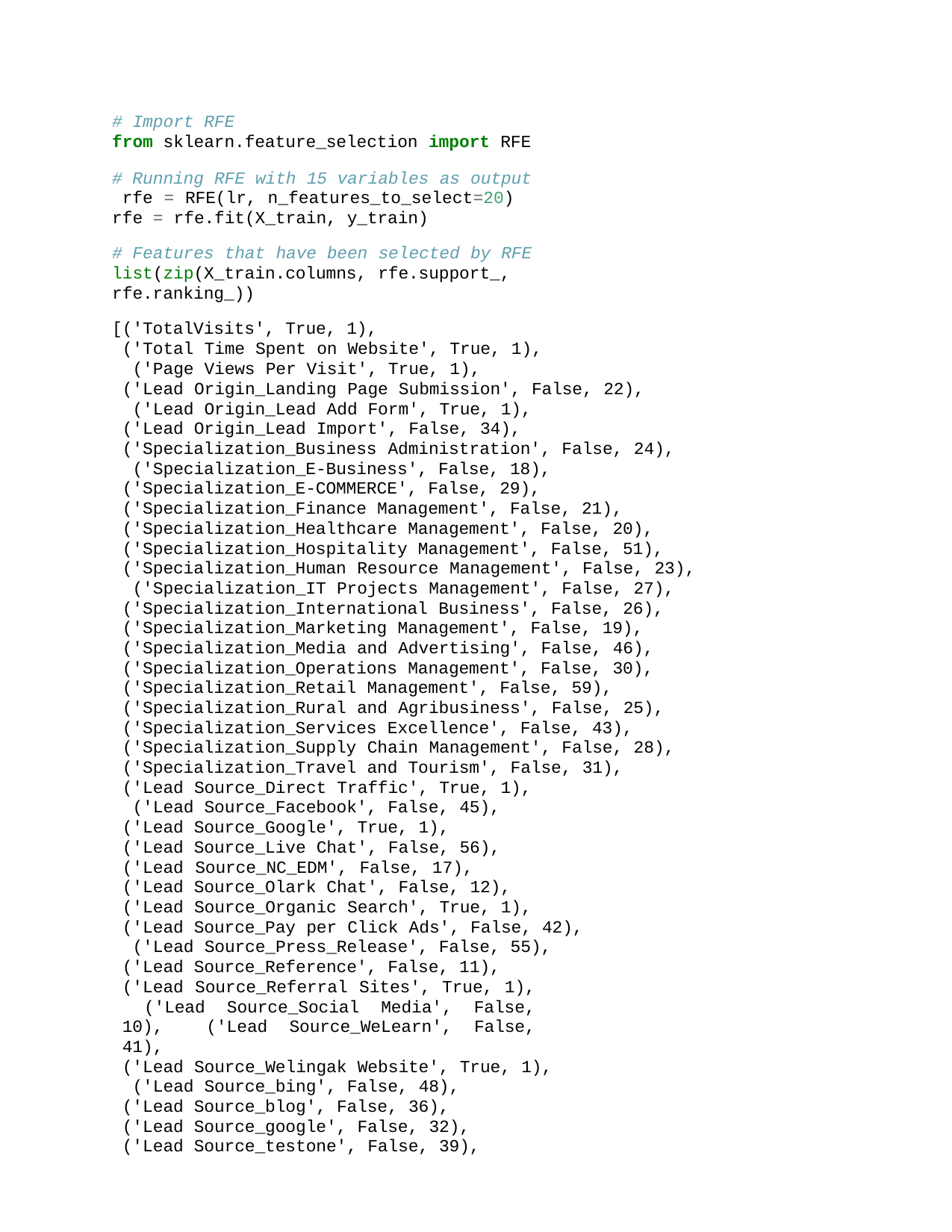

# Import RFE
from sklearn.feature_selection import RFE
# Running RFE with 15 variables as output  rfe = RFE(lr, n_features_to_select=20)  rfe = rfe.fit(X_train, y_train)
# Features that have been selected by RFE
list(zip(X_train.columns, rfe.support_, rfe.ranking_))
[('TotalVisits', True, 1),
('Total Time Spent on Website', True, 1),  ('Page Views Per Visit', True, 1),
('Lead Origin_Landing Page Submission', False, 22),  ('Lead Origin_Lead Add Form', True, 1),
('Lead Origin_Lead Import', False, 34),  ('Specialization_Business Administration', False, 24),  ('Specialization_E-Business', False, 18),
('Specialization_E-COMMERCE', False, 29),  ('Specialization_Finance Management', False, 21),  ('Specialization_Healthcare Management', False, 20),  ('Specialization_Hospitality Management', False, 51),  ('Specialization_Human Resource Management', False, 23),  ('Specialization_IT Projects Management', False, 27),  ('Specialization_International Business', False, 26),  ('Specialization_Marketing Management', False, 19),  ('Specialization_Media and Advertising', False, 46),  ('Specialization_Operations Management', False, 30),  ('Specialization_Retail Management', False, 59),  ('Specialization_Rural and Agribusiness', False, 25),  ('Specialization_Services Excellence', False, 43),  ('Specialization_Supply Chain Management', False, 28),  ('Specialization_Travel and Tourism', False, 31),
('Lead Source_Direct Traffic', True, 1),  ('Lead Source_Facebook', False, 45),  ('Lead Source_Google', True, 1),
('Lead Source_Live Chat', False, 56),  ('Lead Source_NC_EDM', False, 17),  ('Lead Source_Olark Chat', False, 12),  ('Lead Source_Organic Search', True, 1),
('Lead Source_Pay per Click Ads', False, 42),  ('Lead Source_Press_Release', False, 55),  ('Lead Source_Reference', False, 11),
('Lead Source_Referral Sites', True, 1),  ('Lead Source_Social Media', False, 10),  ('Lead Source_WeLearn', False, 41),
('Lead Source_Welingak Website', True, 1),  ('Lead Source_bing', False, 48),
('Lead Source_blog', False, 36),  ('Lead Source_google', False, 32),  ('Lead Source_testone', False, 39),